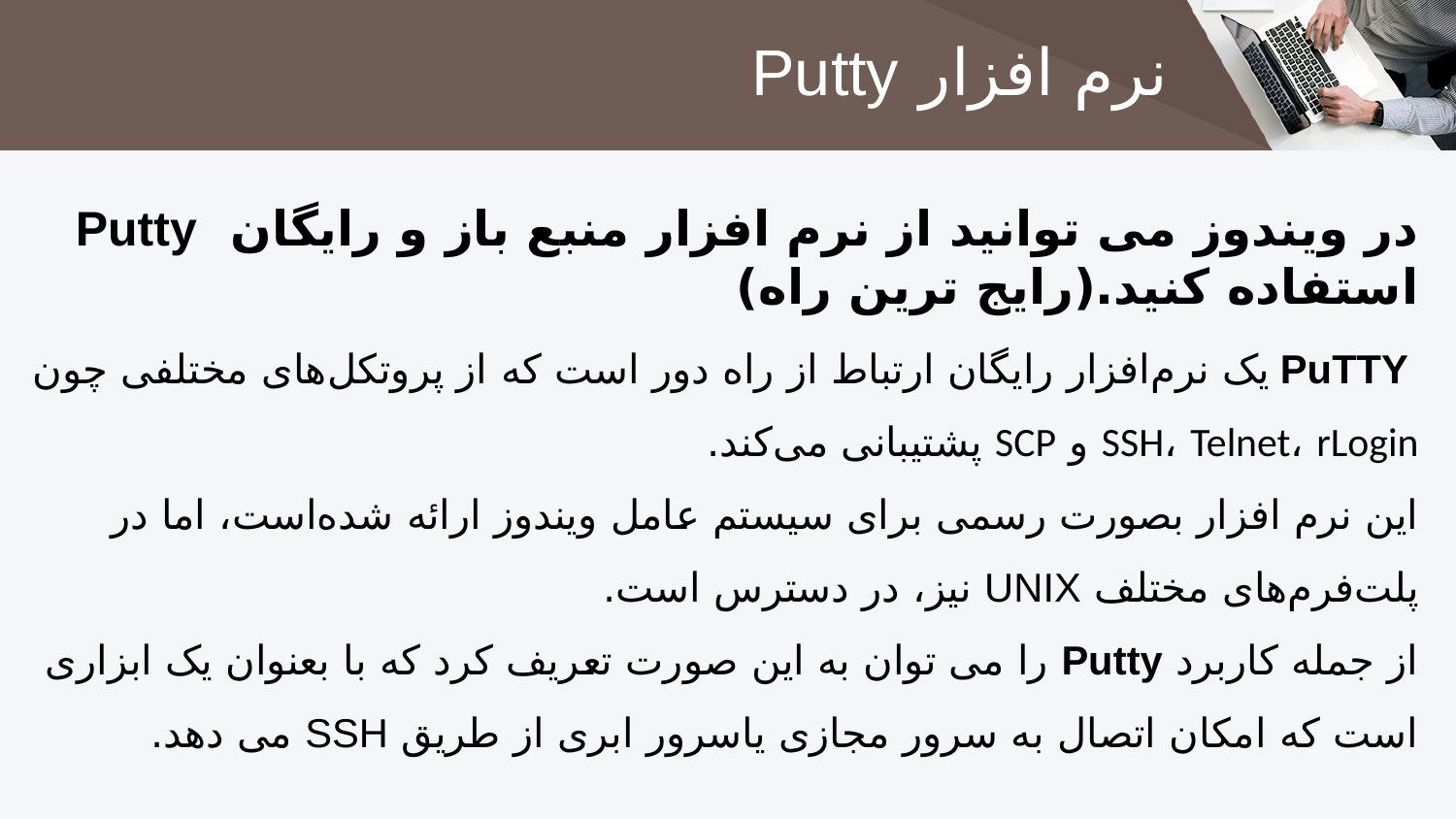

# نرم افزار Putty
در ویندوز می توانید از نرم افزار منبع باز و رایگان  Putty استفاده کنید.(رایج ترین راه)
 PuTTY یک نرم‌افزار رایگان ارتباط از راه دور است که از پروتکل‌های مختلفی چون SSH، Telnet، rLogin و SCP پشتیبانی می‌کند.
این نرم افزار بصورت رسمی ‌برای سیستم ‌عامل ویندوز ارائه شده‌است، اما در پلت‌فرم‌های مختلف UNIX نیز، در دسترس است.
از جمله کاربرد Putty را می توان به این صورت تعریف کرد که با بعنوان یک ابزاری است که امکان اتصال به سرور مجازی یاسرور ابری از طریق SSH می دهد.